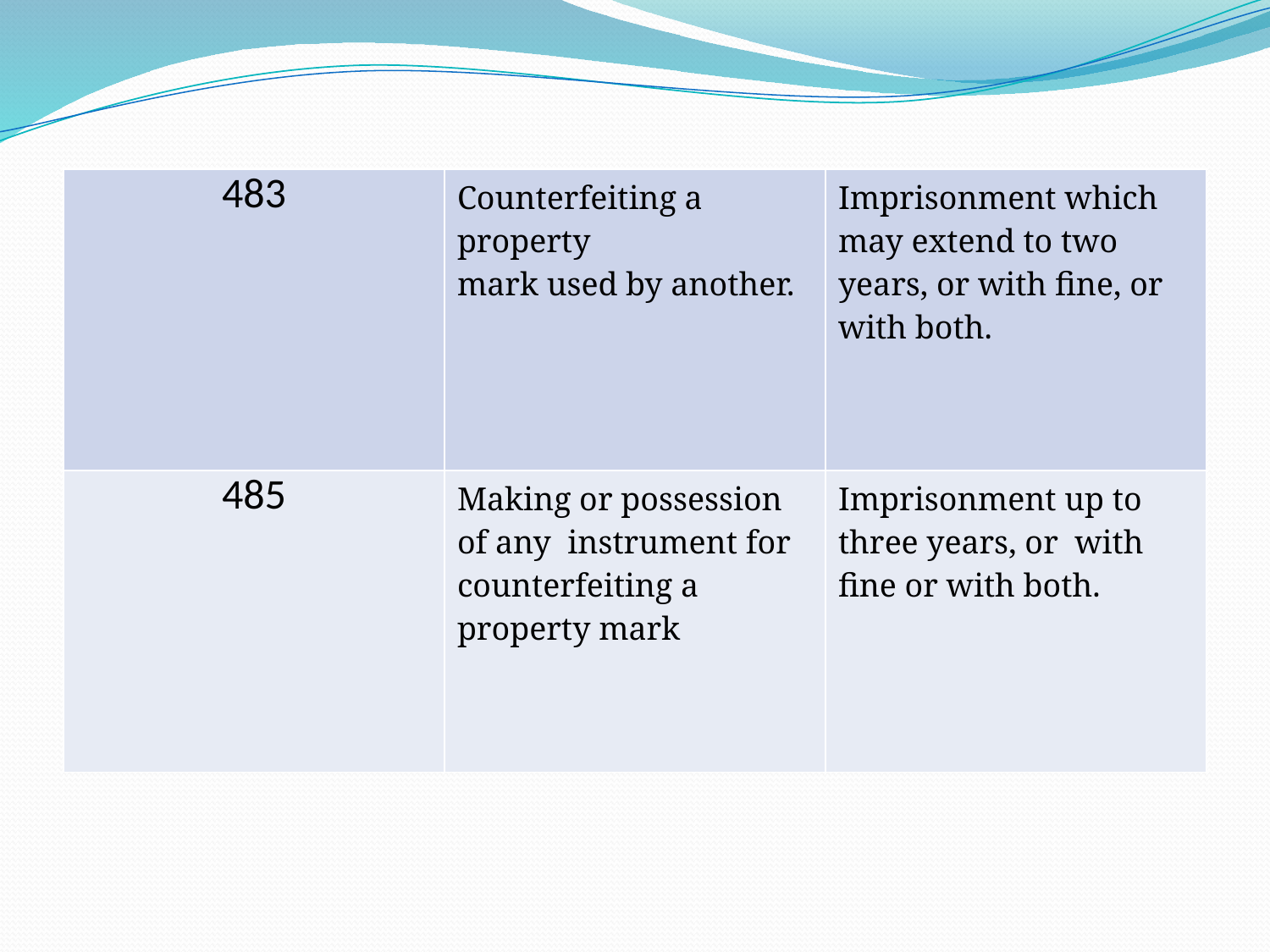

| 483 | Counterfeiting a property mark used by another. | Imprisonment which may extend to two years, or with fine, or with both. |
| --- | --- | --- |
| 485 | Making or possession of any instrument for counterfeiting a property mark | Imprisonment up to three years, or with fine or with both. |